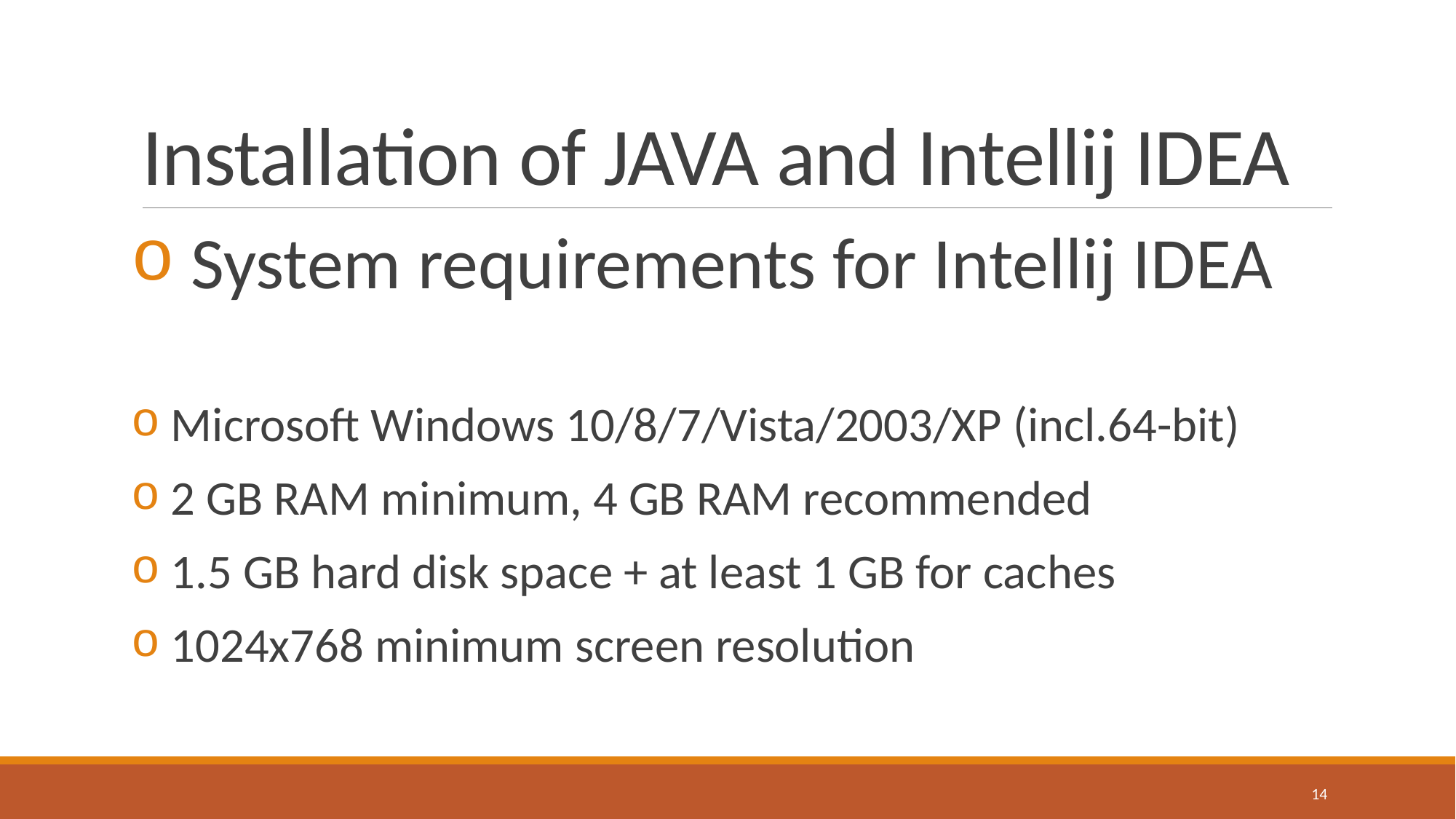

# Installation of JAVA and Intellij IDEA
 System requirements for Intellij IDEA

 Microsoft Windows 10/8/7/Vista/2003/XP (incl.64-bit)
 2 GB RAM minimum, 4 GB RAM recommended
 1.5 GB hard disk space + at least 1 GB for caches
 1024x768 minimum screen resolution
14